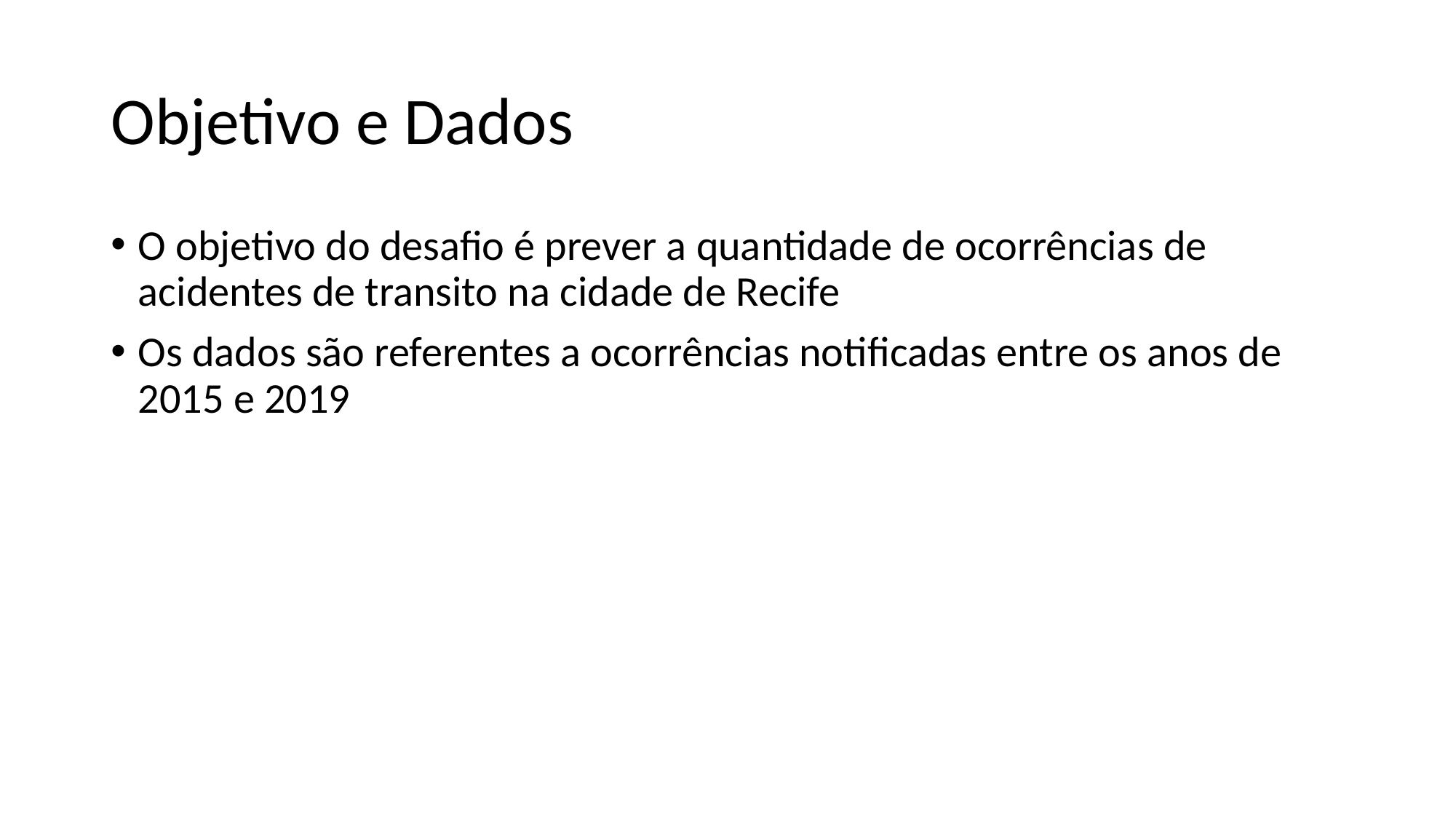

# Objetivo e Dados
O objetivo do desafio é prever a quantidade de ocorrências de acidentes de transito na cidade de Recife
Os dados são referentes a ocorrências notificadas entre os anos de 2015 e 2019